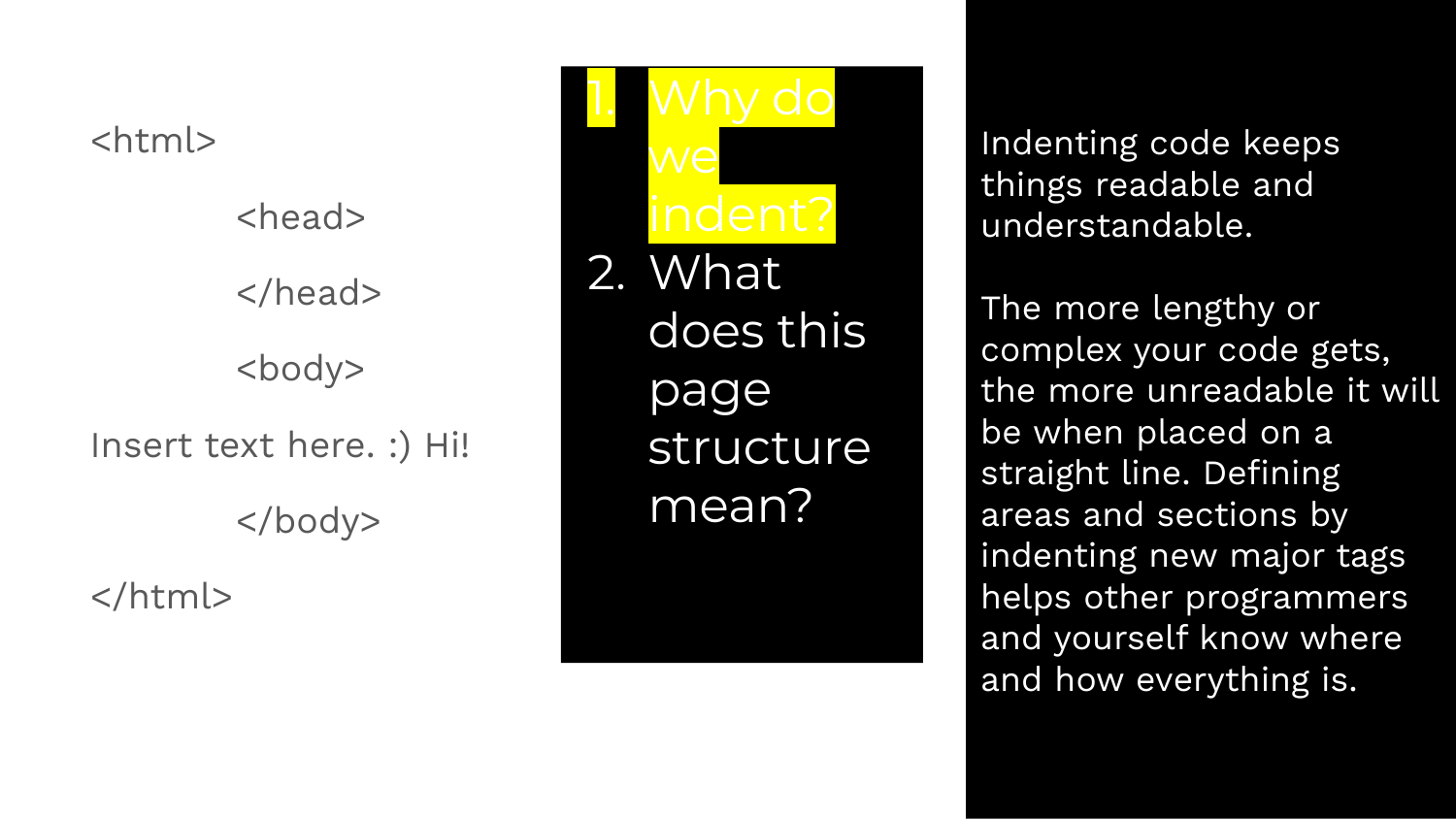

Indenting code keeps things readable and understandable.

The more lengthy or complex your code gets, the more unreadable it will be when placed on a straight line. Defining areas and sections by indenting new major tags helps other programmers and yourself know where and how everything is.
# Why do we indent?
What does this page structure mean?

<html>
	<head>
	</head>
	<body>
Insert text here. :) Hi!
	</body>
</html>